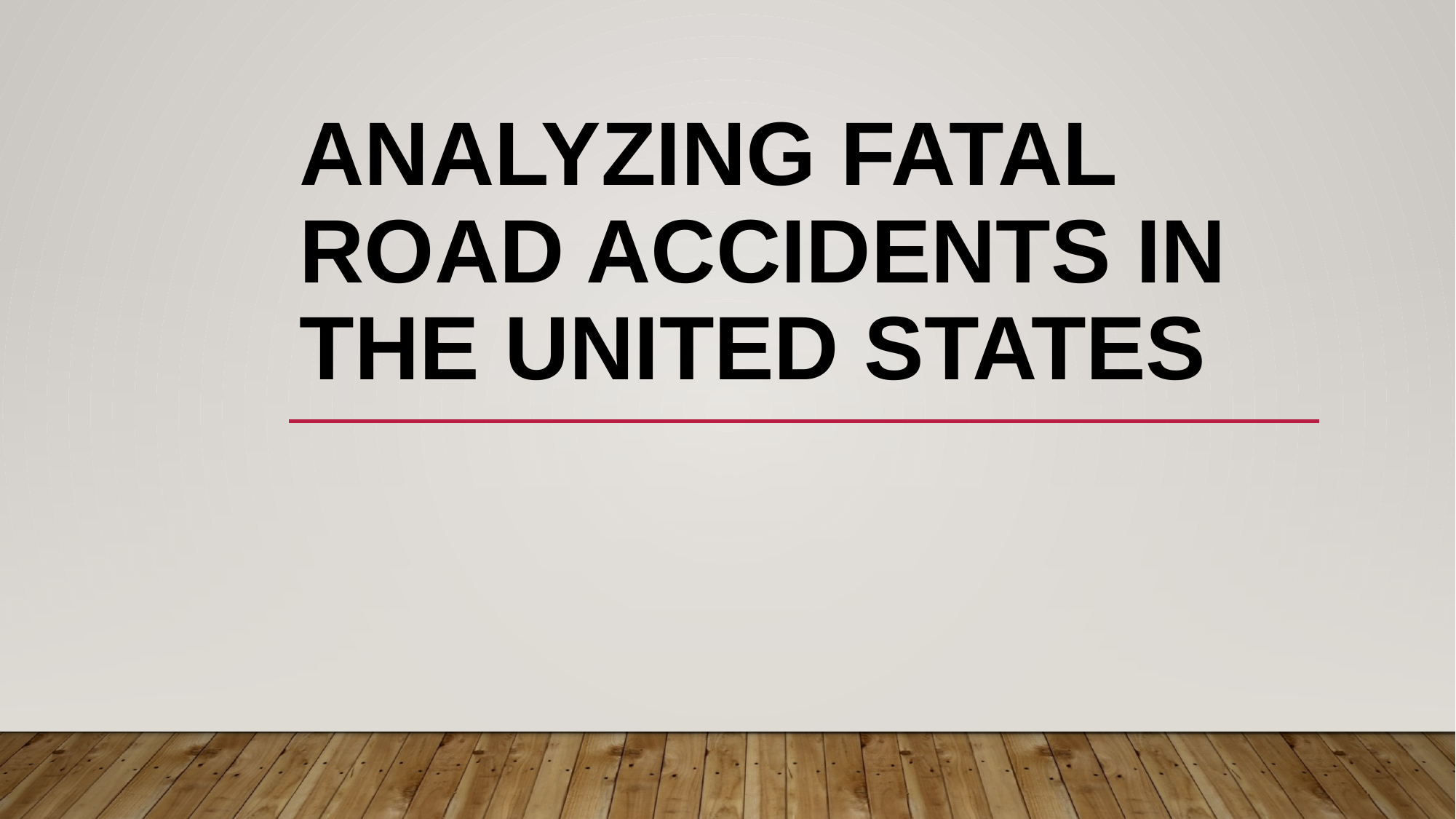

# Analyzing Fatal Road Accidents in the United States